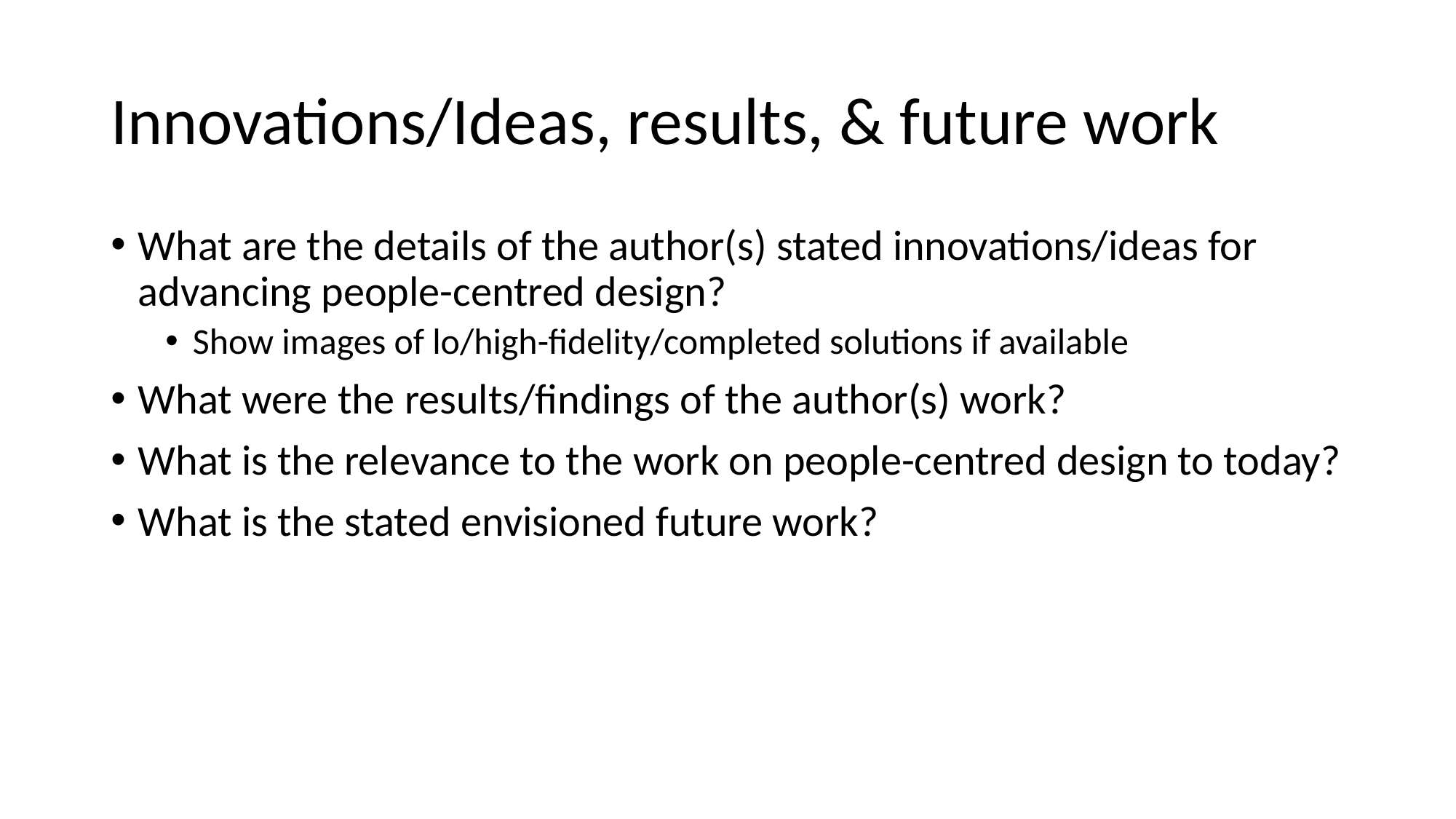

# Innovations/Ideas, results, & future work
What are the details of the author(s) stated innovations/ideas for advancing people-centred design?
Show images of lo/high-fidelity/completed solutions if available
What were the results/findings of the author(s) work?
What is the relevance to the work on people-centred design to today?
What is the stated envisioned future work?